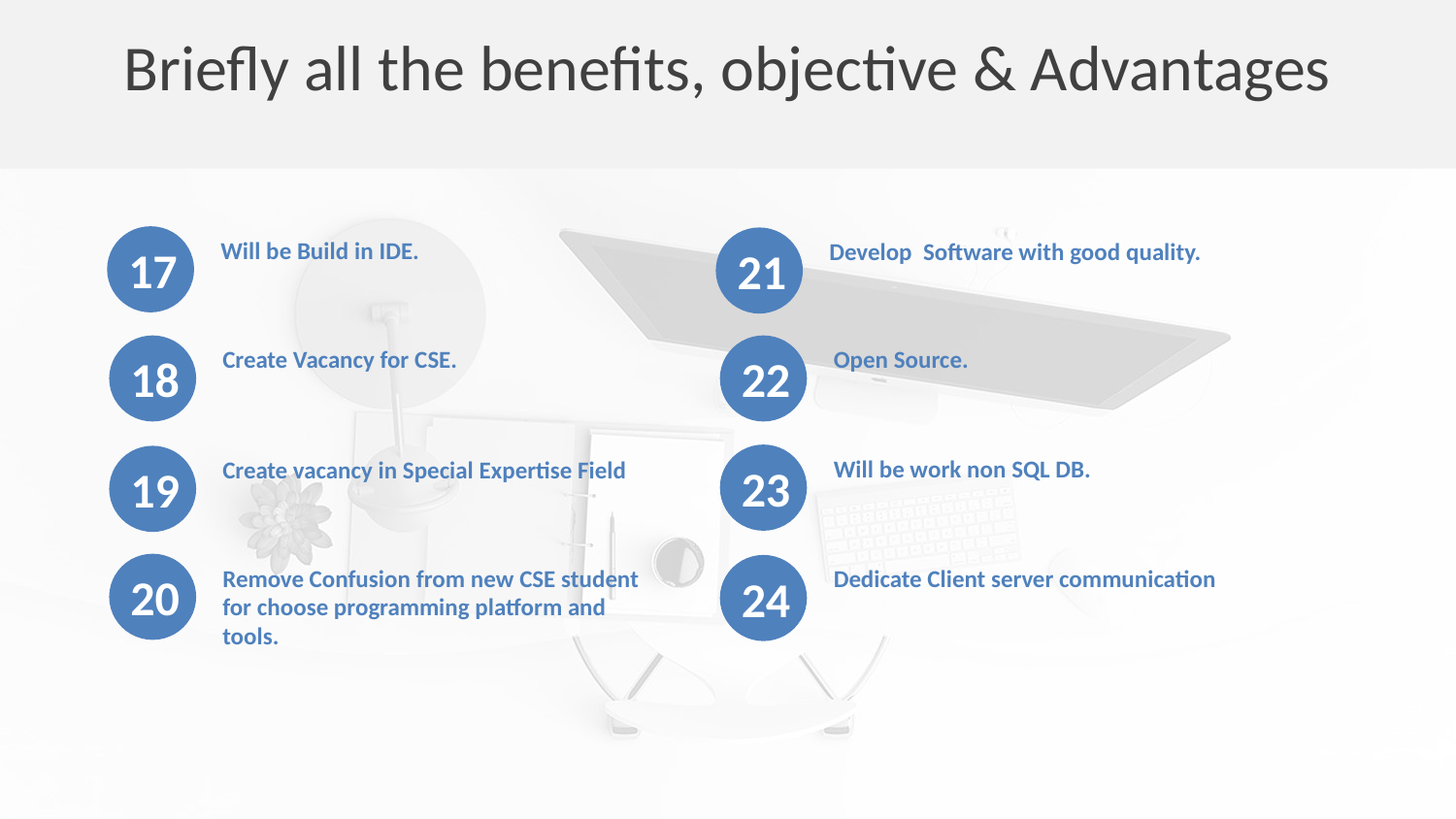

Briefly all the benefits, objective & Advantages

17
Will be Build in IDE.

21
Develop  Software with good quality.

18
Create Vacancy for CSE.

22
Open Source.

23
Will be work non SQL DB.

19
Create vacancy in Special Expertise Field

20
Remove Confusion from new CSE student for choose programming platform and tools.

24
Dedicate Client server communication